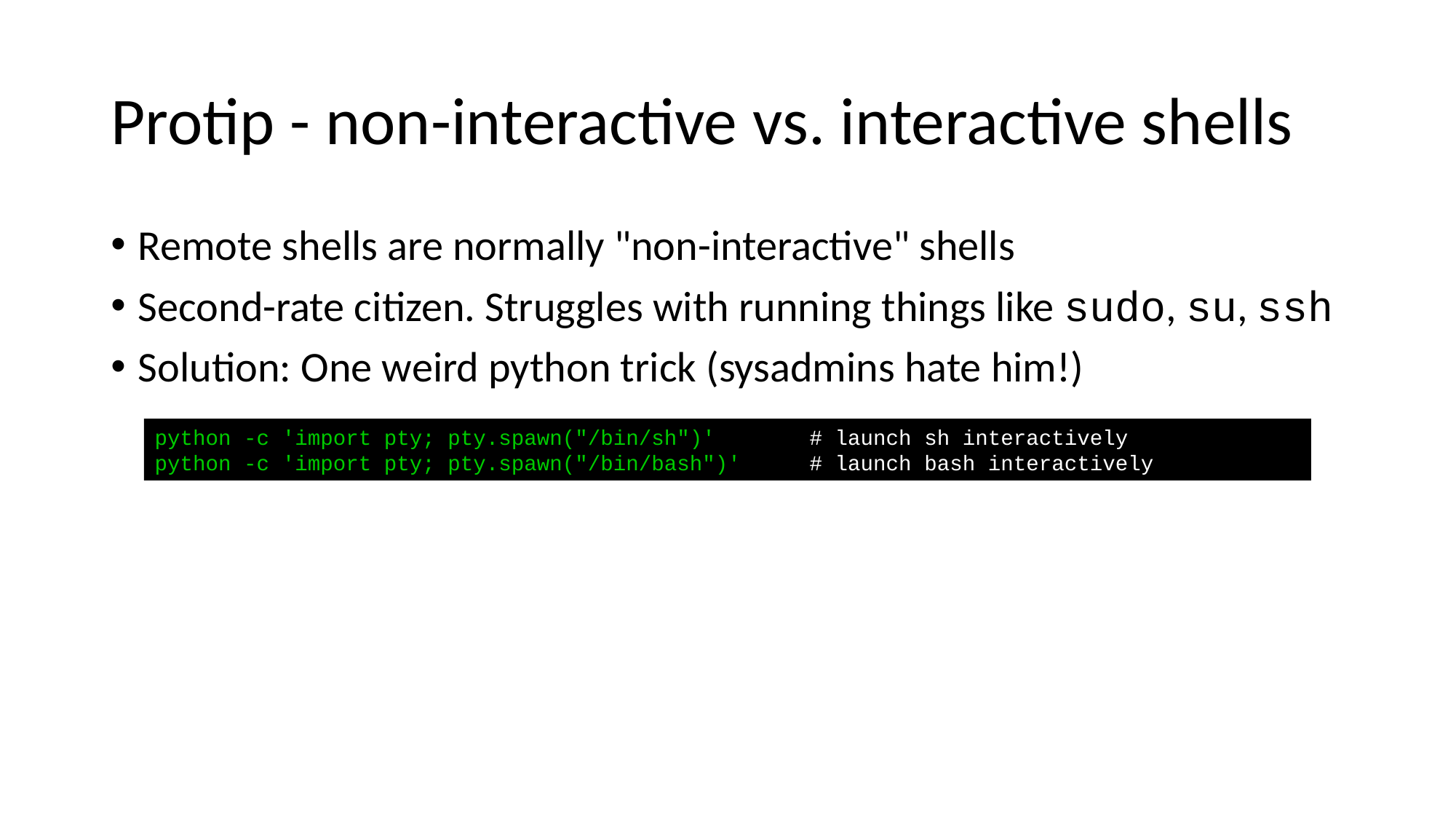

# Protip - non-interactive vs. interactive shells
Remote shells are normally "non-interactive" shells
Second-rate citizen. Struggles with running things like sudo, su, ssh
Solution: One weird python trick (sysadmins hate him!)
python -c 'import pty; pty.spawn("/bin/sh")'	# launch sh interactively
python -c 'import pty; pty.spawn("/bin/bash")'	# launch bash interactively